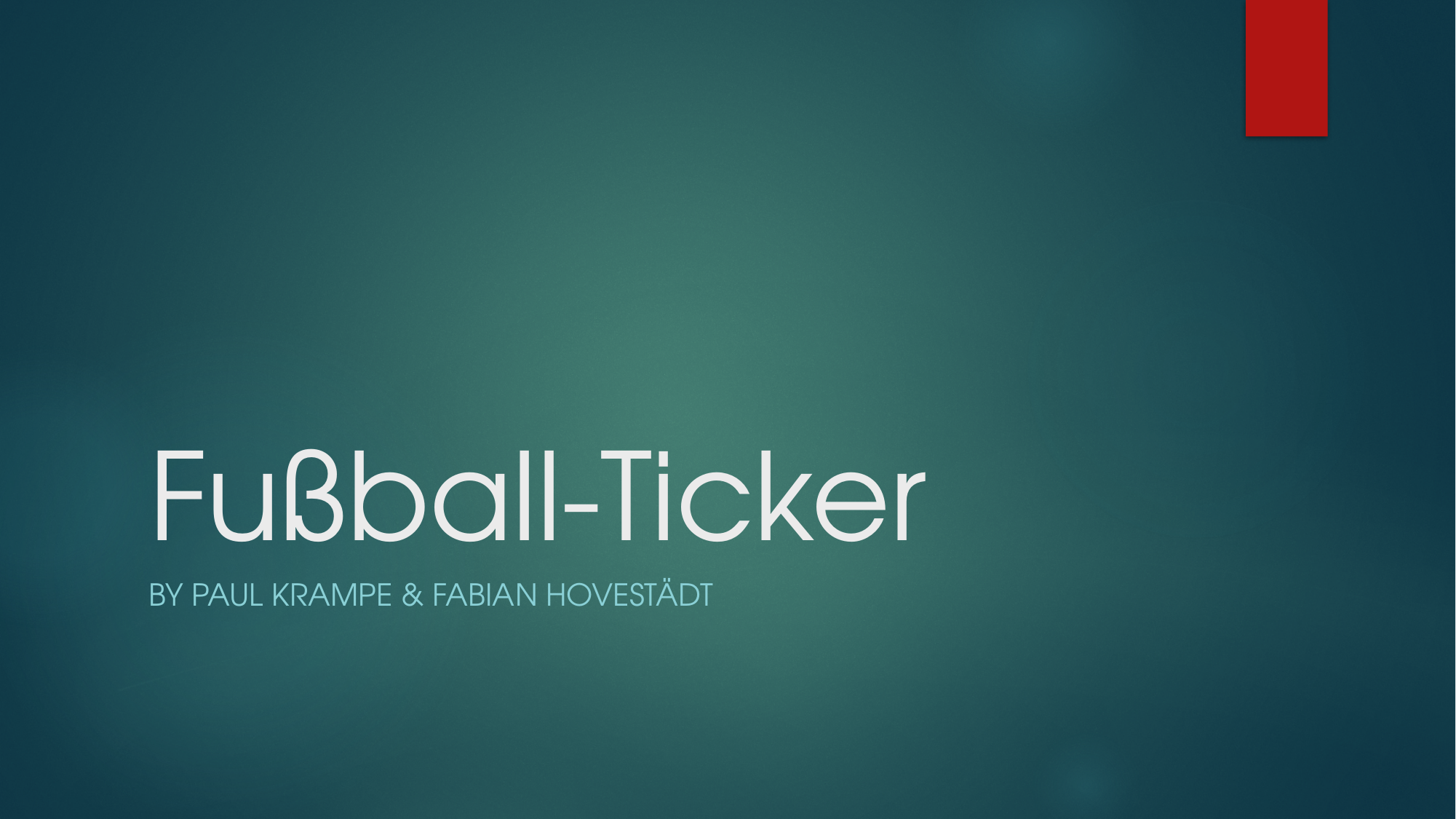

# Fußball-Ticker
By Paul Krampe & fabian Hovestädt